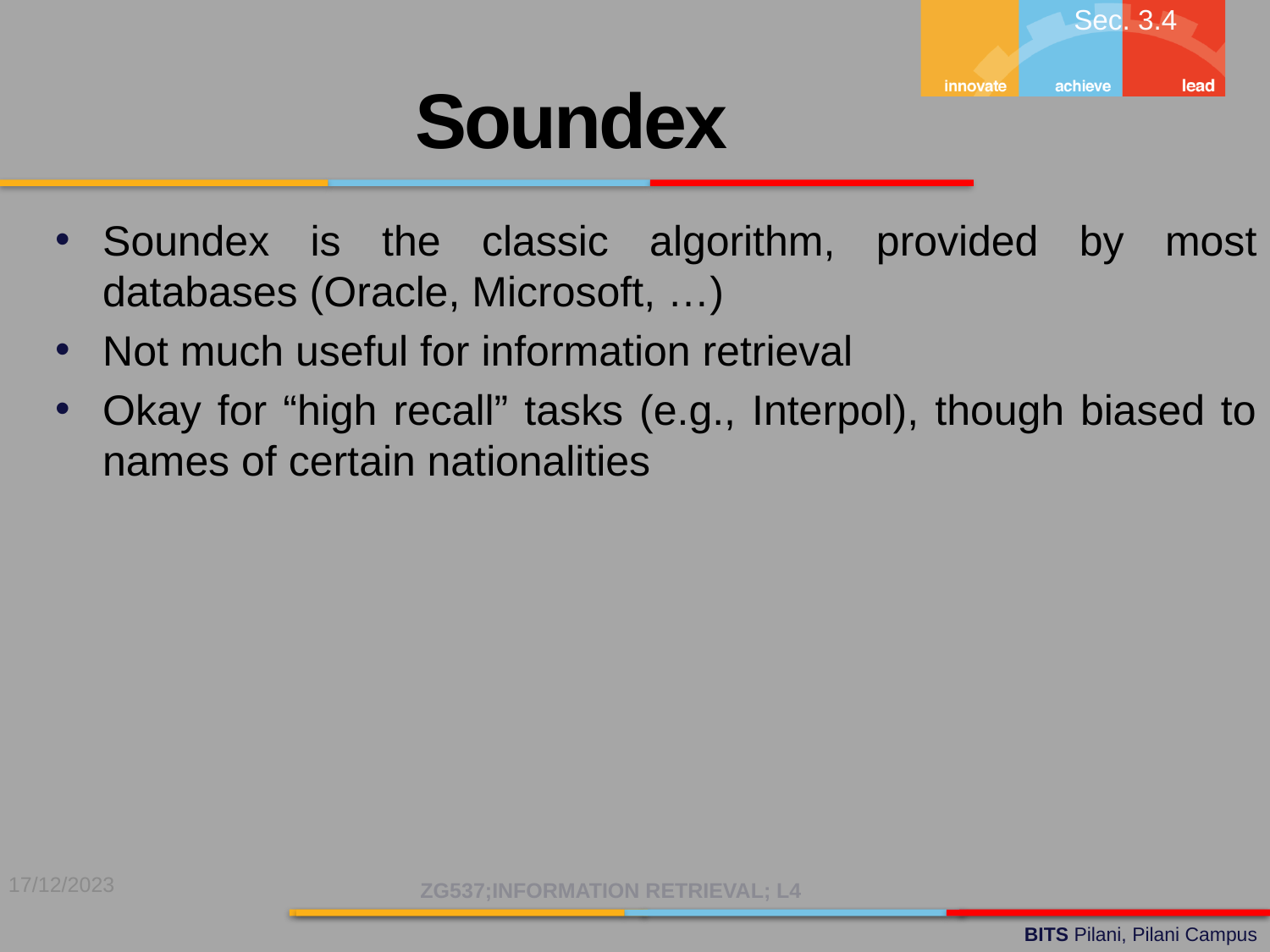

Sec. 3.4
Soundex
Soundex is the classic algorithm, provided by most databases (Oracle, Microsoft, …)
Not much useful for information retrieval
Okay for “high recall” tasks (e.g., Interpol), though biased to names of certain nationalities
17/12/2023
ZG537;INFORMATION RETRIEVAL; L4